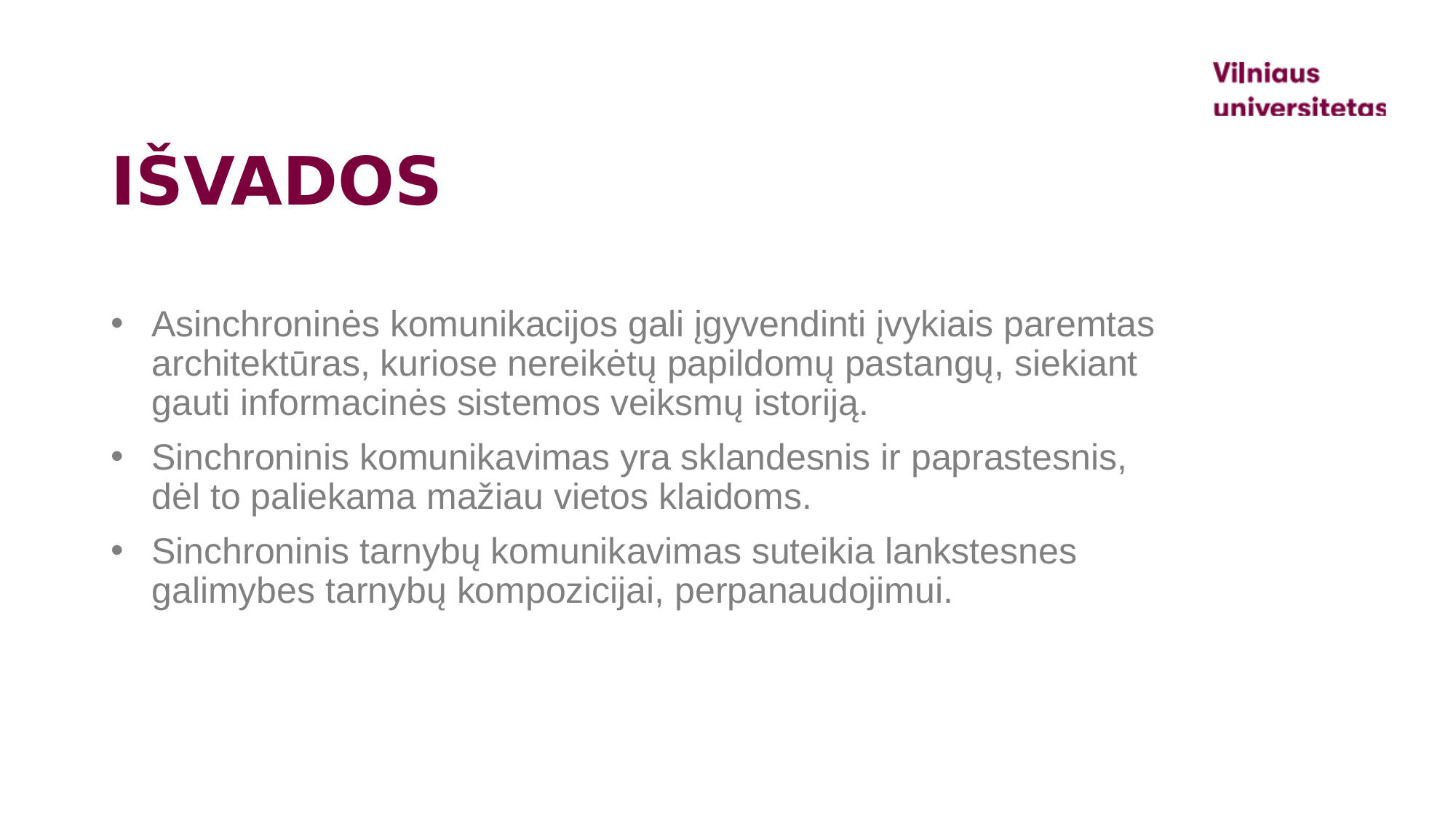

# IŠVADOS
Asinchroninės komunikacijos gali įgyvendinti įvykiais paremtas architektūras, kuriose nereikėtų papildomų pastangų, siekiant gauti informacinės sistemos veiksmų istoriją.
Sinchroninis komunikavimas yra sklandesnis ir paprastesnis, dėl to paliekama mažiau vietos klaidoms.
Sinchroninis tarnybų komunikavimas suteikia lankstesnes galimybes tarnybų kompozicijai, perpanaudojimui.